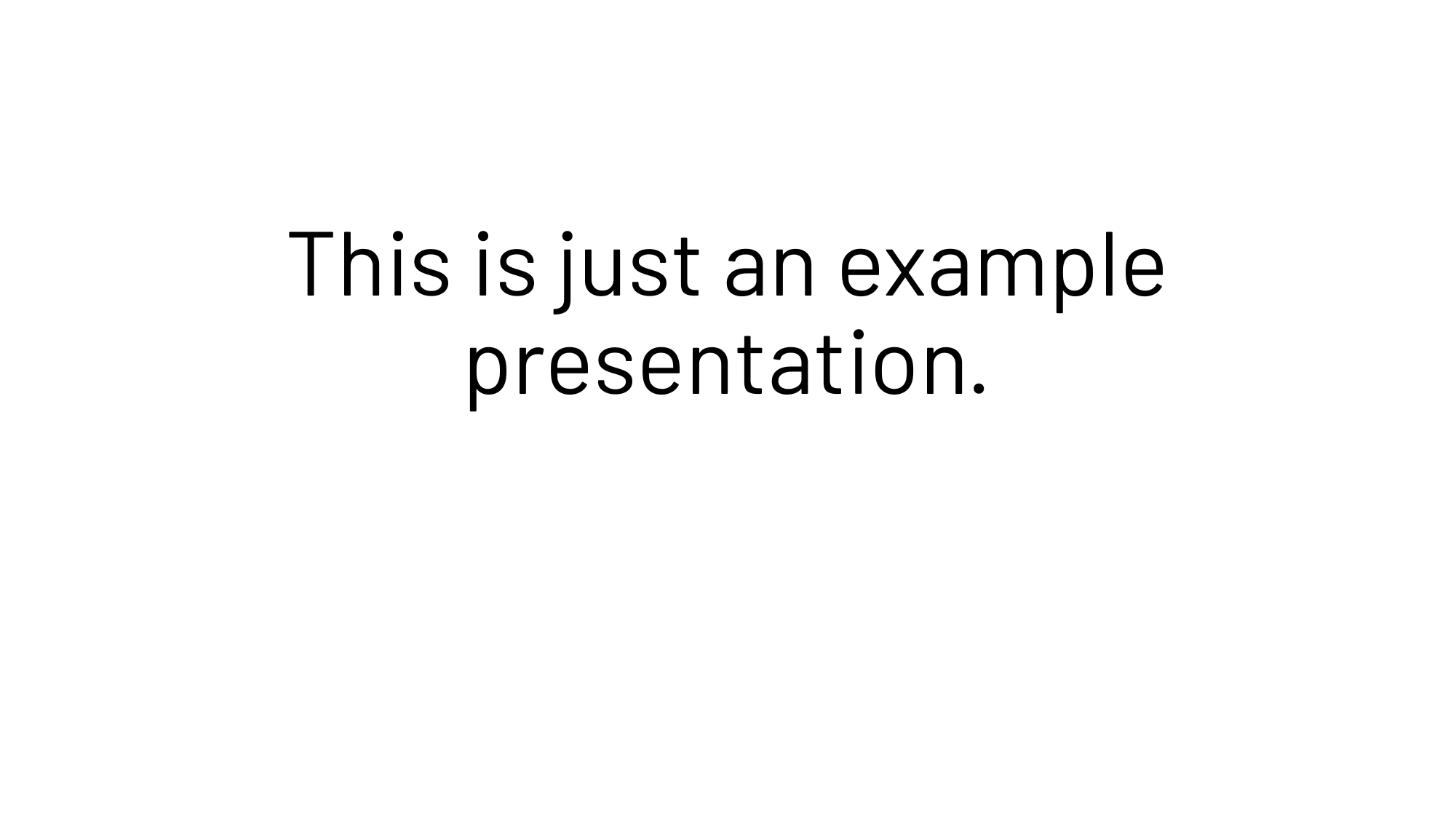

# This is just an example presentation.